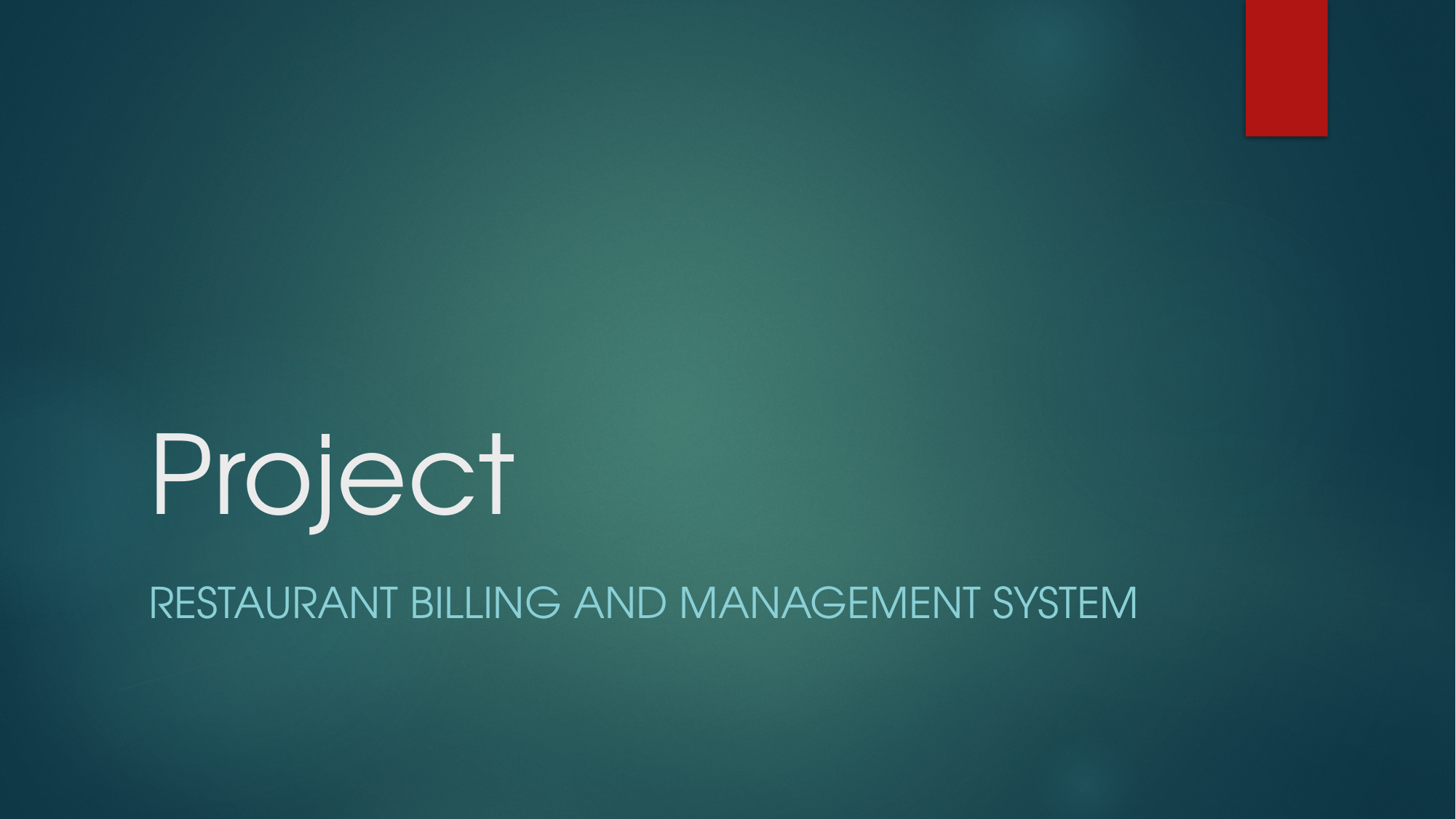

# Project
Restaurant billing and management system